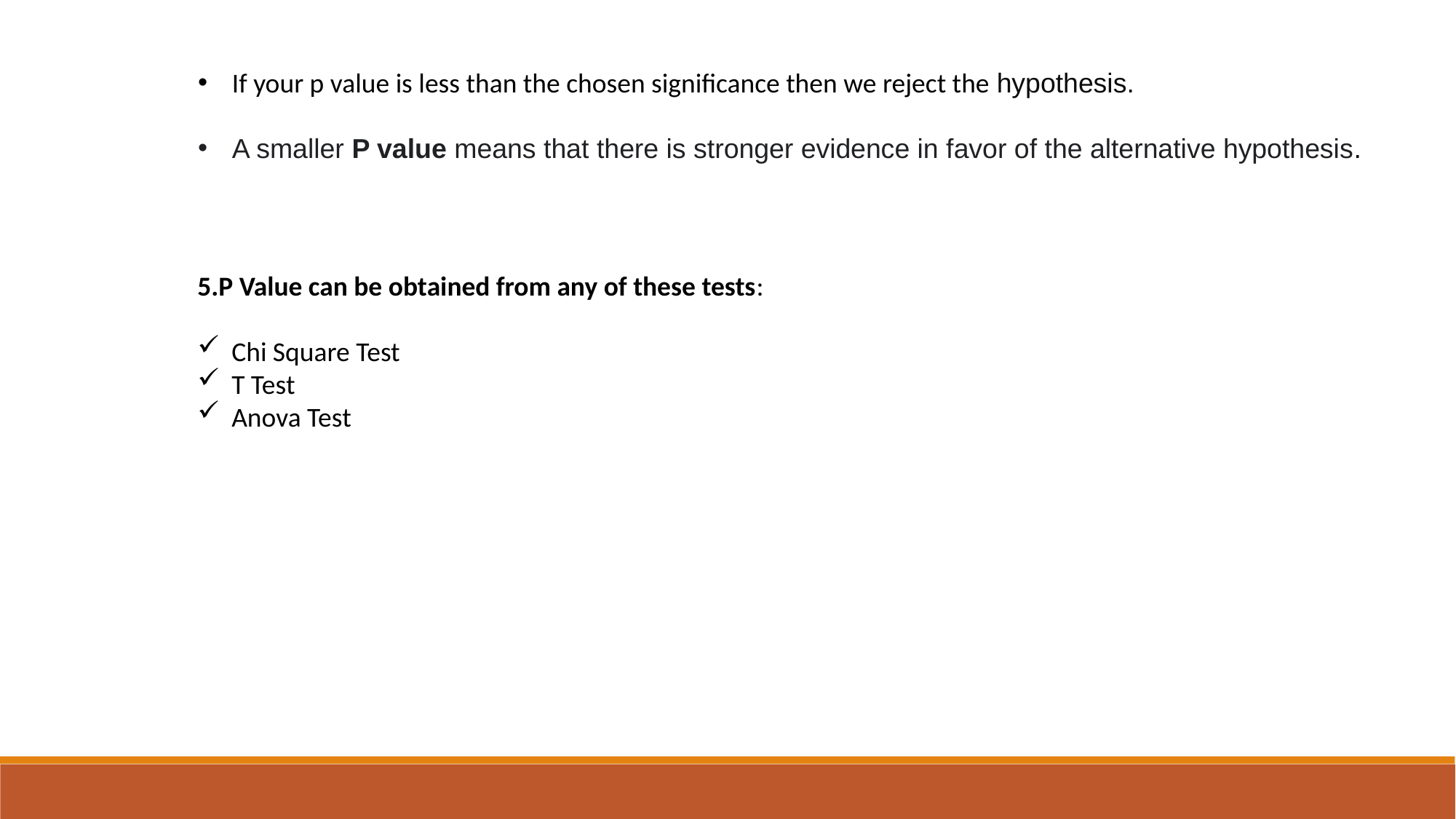

If your p value is less than the chosen significance then we reject the hypothesis.

A smaller P value means that there is stronger evidence in favor of the alternative hypothesis.
5.P Value can be obtained from any of these tests:

Chi Square Test
T Test
Anova Test